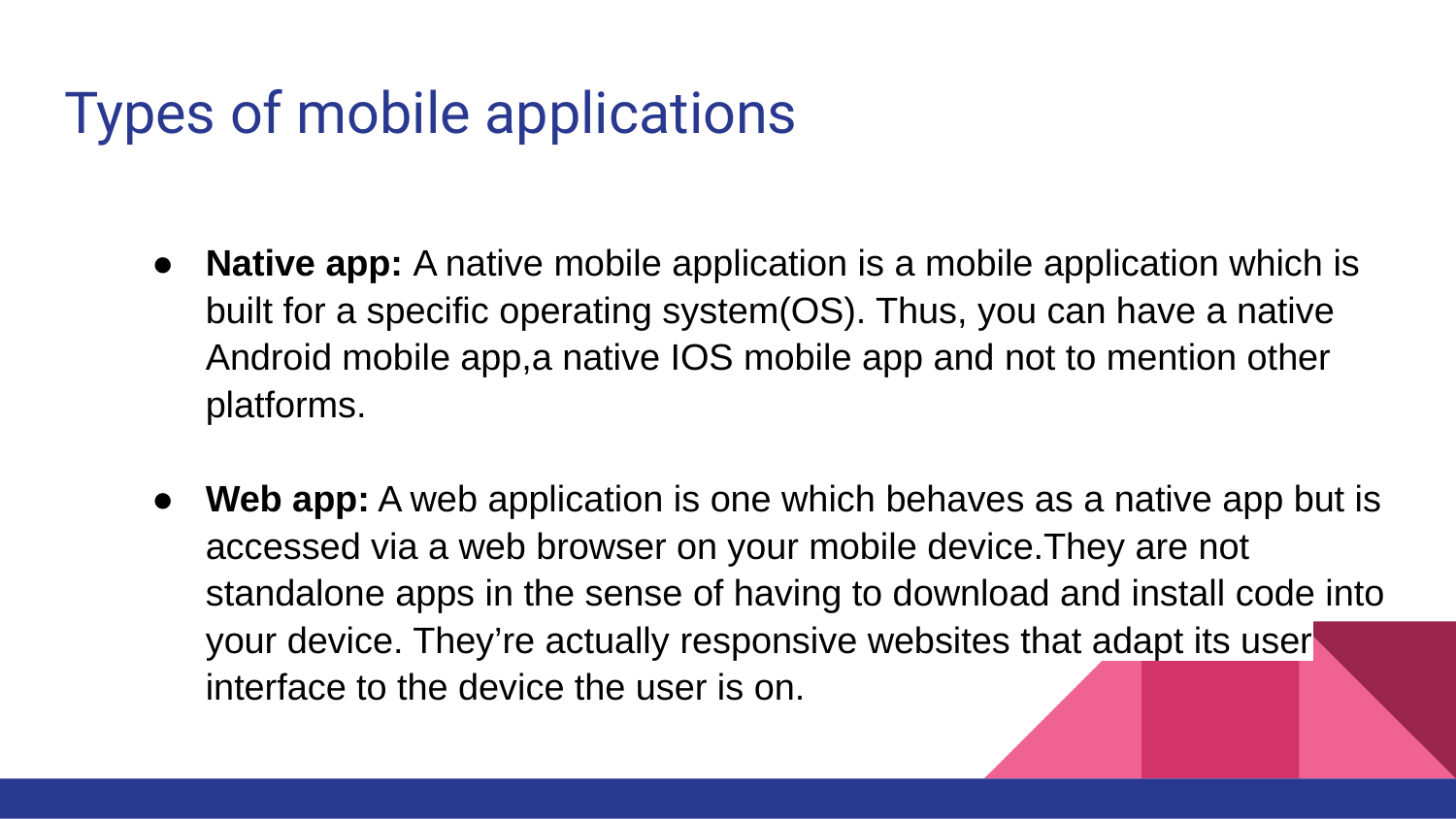

# Types of mobile applications

Native app: A native mobile application is a mobile application which is built for a specific operating system(OS). Thus, you can have a native Android mobile app,a native IOS mobile app and not to mention other platforms.

Web app: A web application is one which behaves as a native app but is accessed via a web browser on your mobile device.They are not standalone apps in the sense of having to download and install code into your device. They’re actually responsive websites that adapt its user interface to the device the user is on.